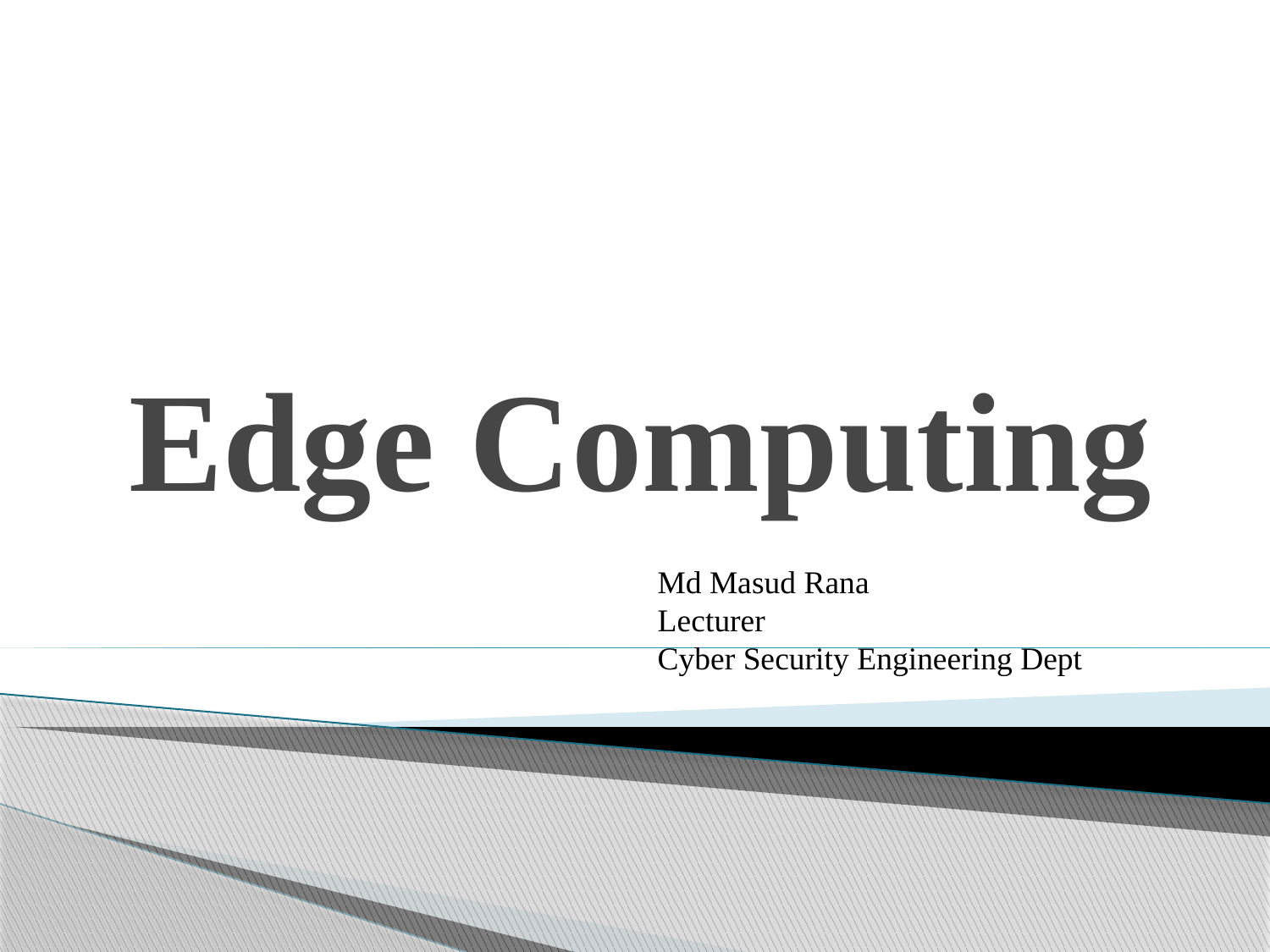

# Edge Computing
Md Masud Rana
Lecturer
Cyber Security Engineering Dept
1